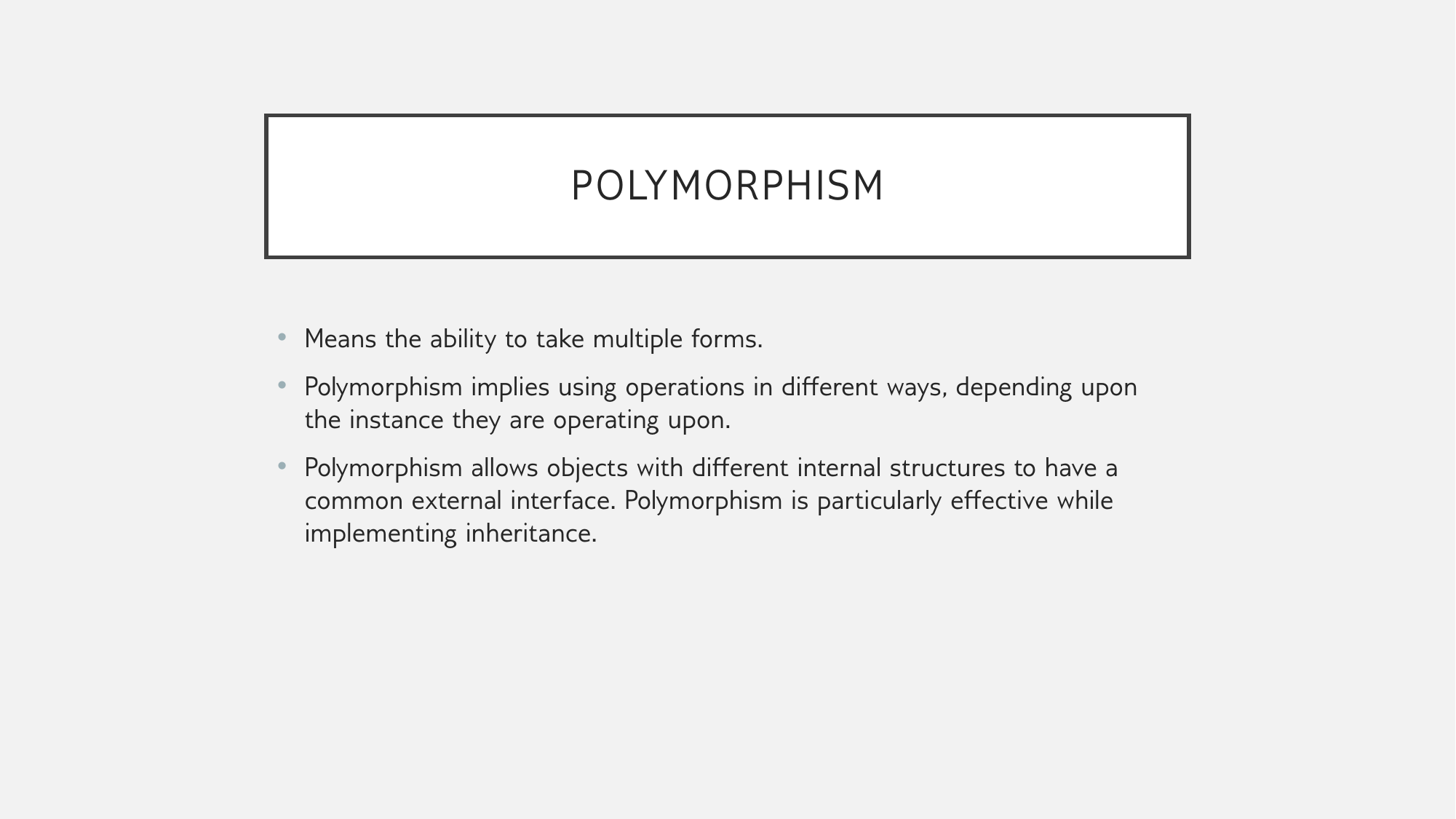

# Polymorphism
Means the ability to take multiple forms.
Polymorphism implies using operations in different ways, depending upon the instance they are operating upon.
Polymorphism allows objects with different internal structures to have a common external interface. Polymorphism is particularly effective while implementing inheritance.